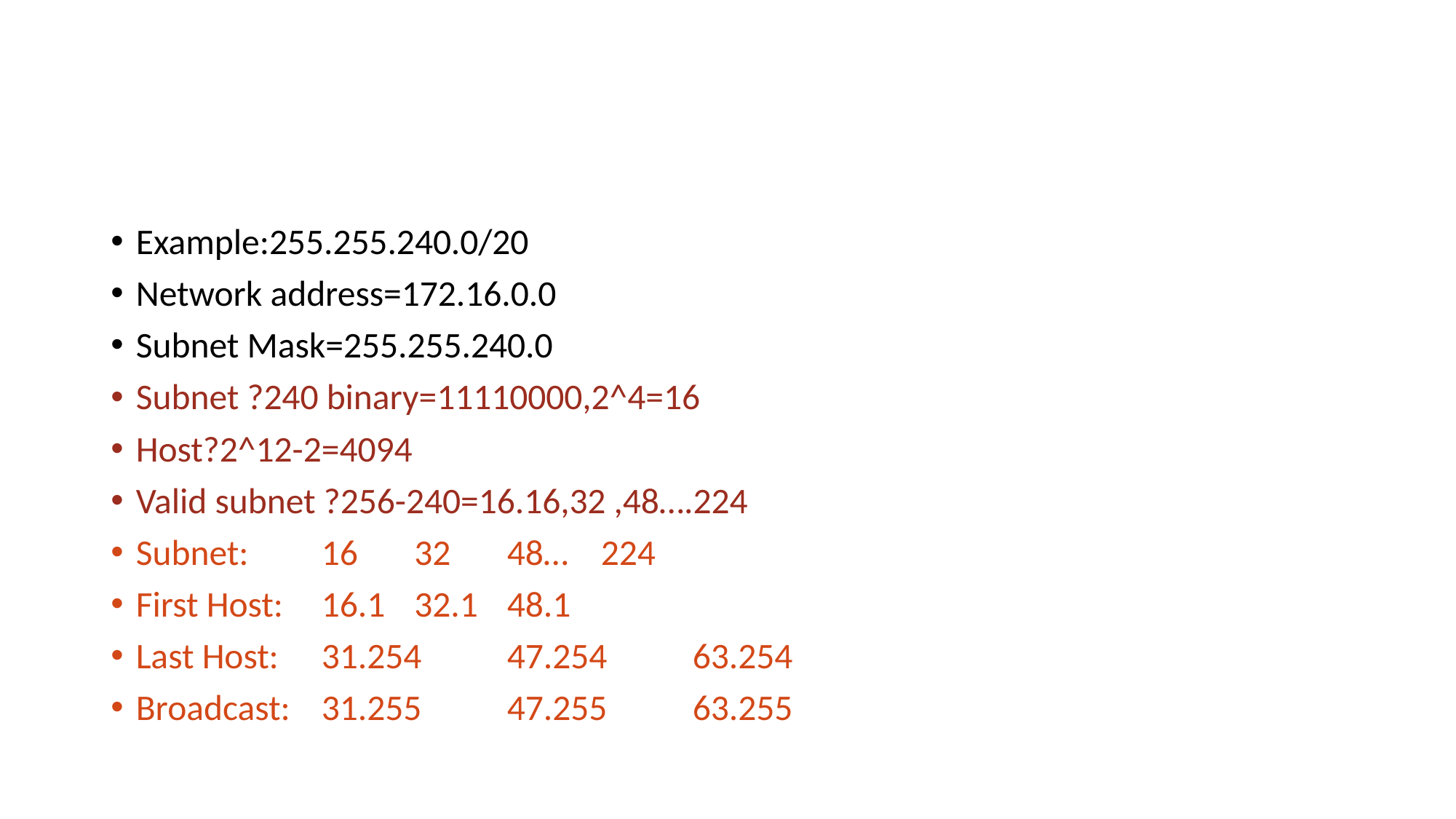

#
Example:255.255.240.0/20
Network address=172.16.0.0
Subnet Mask=255.255.240.0
Subnet ?240 binary=11110000,2^4=16
Host?2^12-2=4094
Valid subnet ?256-240=16.16,32 ,48….224
Subnet:	16		32		48…    224
First Host:	16.1		32.1		48.1
Last Host:	31.254	47.254	63.254
Broadcast:	31.255	47.255	63.255